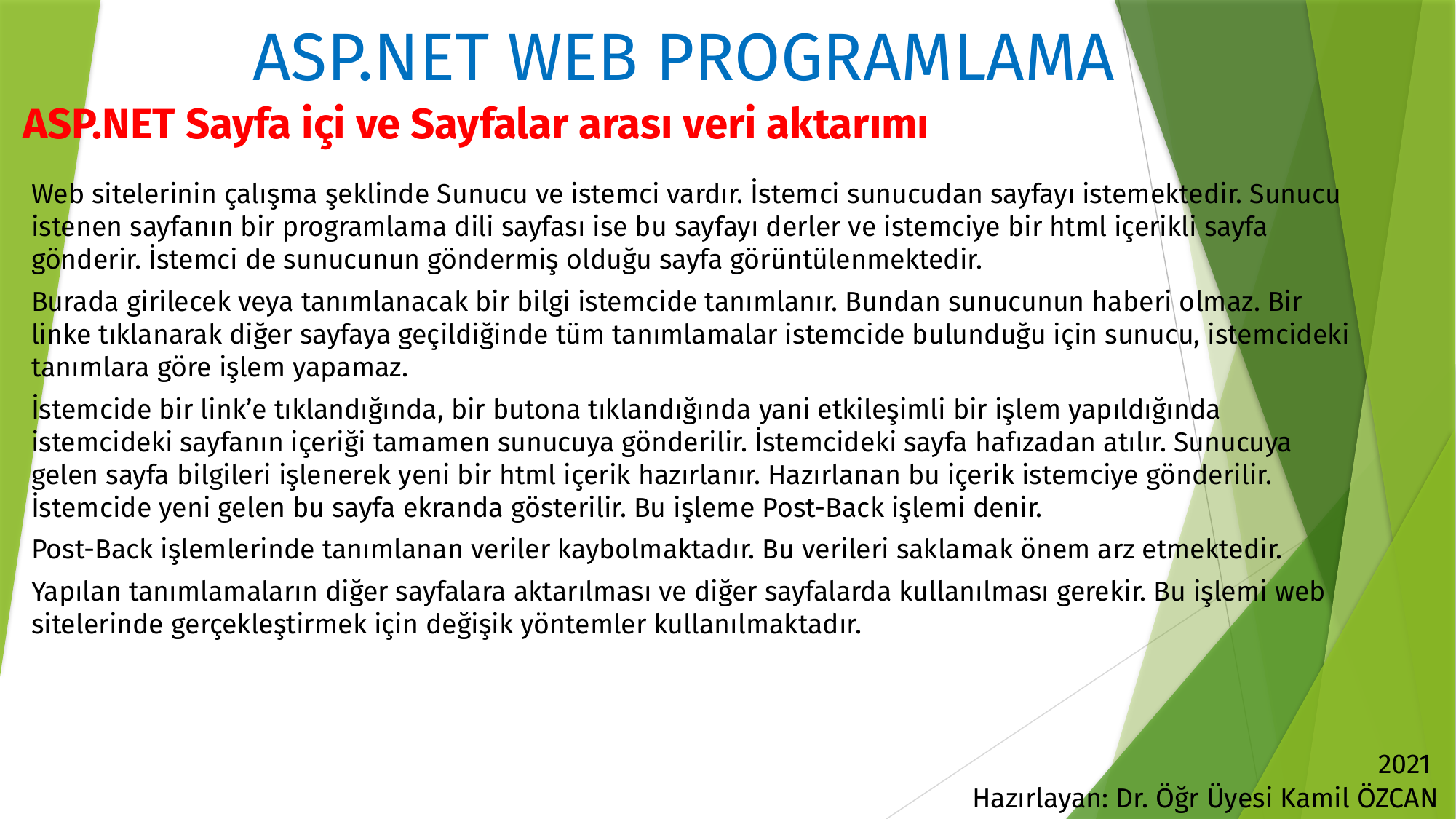

# ASP.NET WEB PROGRAMLAMA

ASP.NET Sayfa içi ve Sayfalar arası veri aktarımı
Web sitelerinin çalışma şeklinde Sunucu ve istemci vardır. İstemci sunucudan sayfayı istemektedir. Sunucu istenen sayfanın bir programlama dili sayfası ise bu sayfayı derler ve istemciye bir html içerikli sayfa gönderir. İstemci de sunucunun göndermiş olduğu sayfa görüntülenmektedir.
Burada girilecek veya tanımlanacak bir bilgi istemcide tanımlanır. Bundan sunucunun haberi olmaz. Bir linke tıklanarak diğer sayfaya geçildiğinde tüm tanımlamalar istemcide bulunduğu için sunucu, istemcideki tanımlara göre işlem yapamaz.
İstemcide bir link’e tıklandığında, bir butona tıklandığında yani etkileşimli bir işlem yapıldığında istemcideki sayfanın içeriği tamamen sunucuya gönderilir. İstemcideki sayfa hafızadan atılır. Sunucuya gelen sayfa bilgileri işlenerek yeni bir html içerik hazırlanır. Hazırlanan bu içerik istemciye gönderilir. İstemcide yeni gelen bu sayfa ekranda gösterilir. Bu işleme Post-Back işlemi denir.
Post-Back işlemlerinde tanımlanan veriler kaybolmaktadır. Bu verileri saklamak önem arz etmektedir.
Yapılan tanımlamaların diğer sayfalara aktarılması ve diğer sayfalarda kullanılması gerekir. Bu işlemi web sitelerinde gerçekleştirmek için değişik yöntemler kullanılmaktadır.
2021
Hazırlayan: Dr. Öğr Üyesi Kamil ÖZCAN